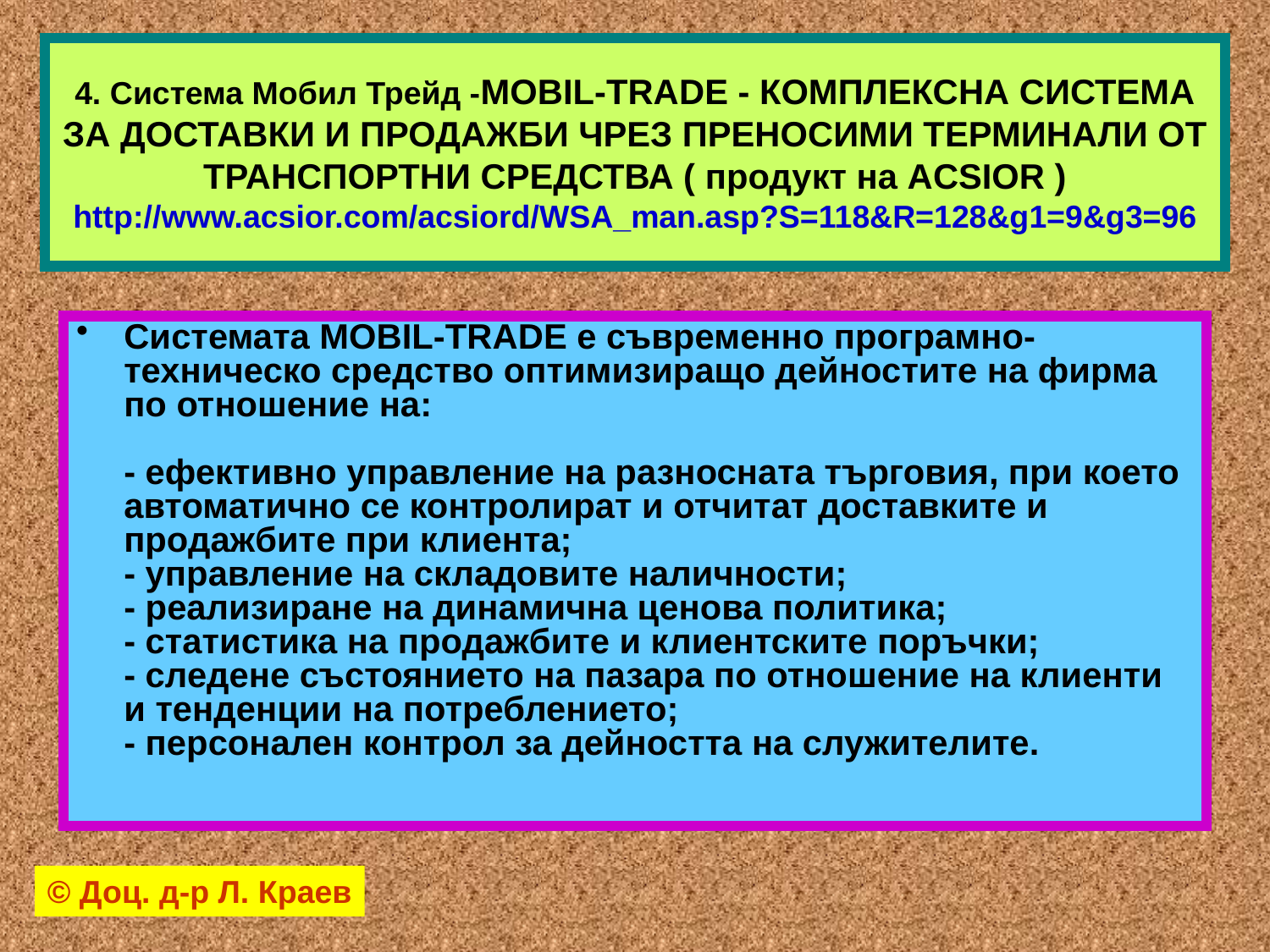

# 4. Система Мобил Трейд -MOBIL-TRADE - КОМПЛЕКСНА СИСТЕМА ЗА ДОСТАВКИ И ПРОДАЖБИ ЧРЕЗ ПРЕНОСИМИ ТЕРМИНАЛИ ОТ ТРАНСПОРТНИ СРЕДСТВА ( продукт на ACSIOR ) http://www.acsior.com/acsiord/WSA_man.asp?S=118&R=128&g1=9&g3=96
Системата MOBIL-TRADE е съвременно програмно-техническо средство оптимизиращо дейностите на фирма по отношение на:
- ефективно управление на разносната търговия, при което  автоматично се контролират и отчитат доставките и продажбите при клиента;
- управление на складовите наличности;
- реализиране на динамична ценова политика;
- статистика на продажбите и клиентските поръчки;
- следене състоянието на пазара по отношение на клиенти и тенденции на потреблението;
- персонален контрол за дейността на служителите.
© Доц. д-р Л. Краев